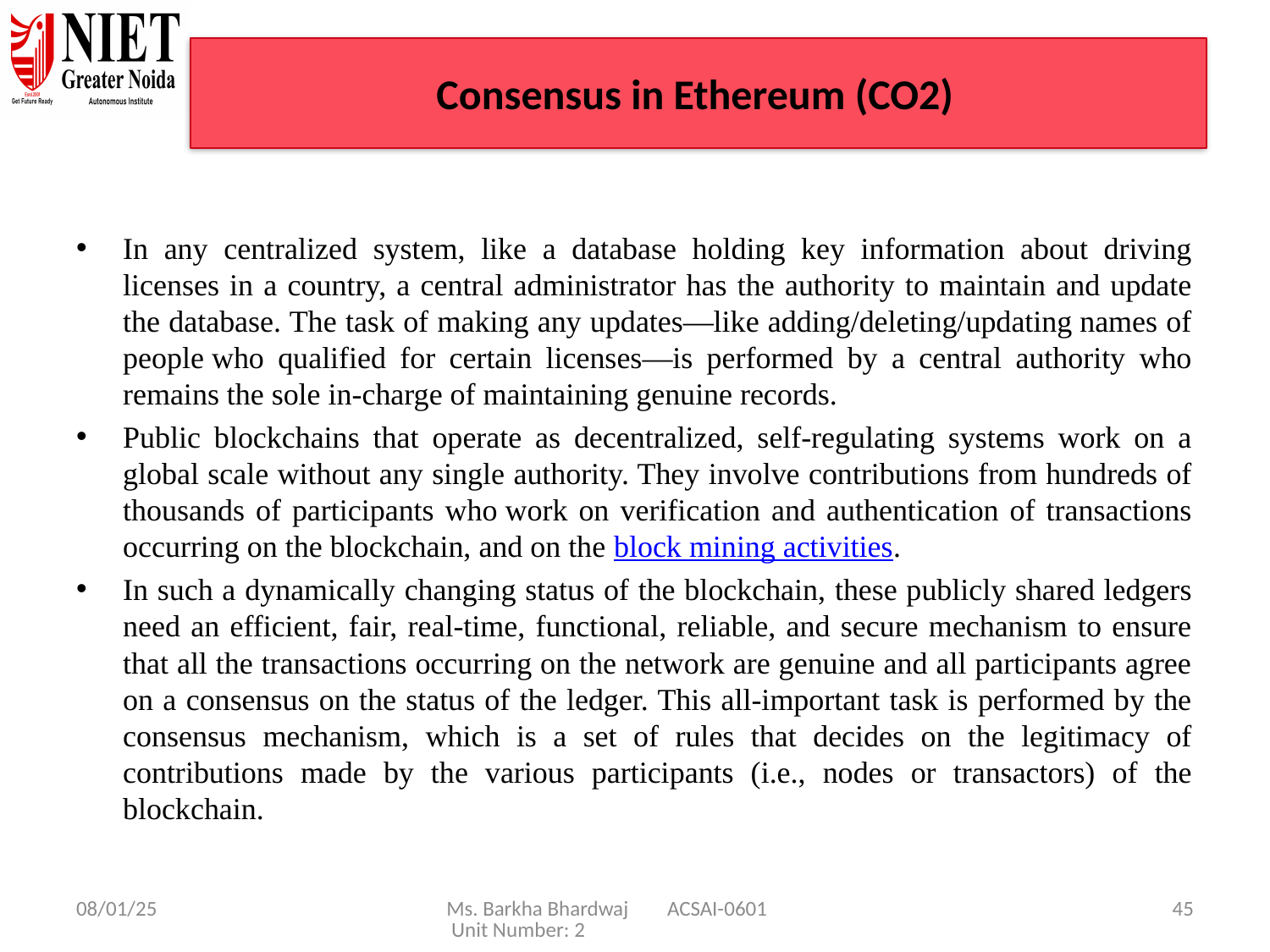

# Consensus in Ethereum (CO2)
In any centralized system, like a database holding key information about driving licenses in a country, a central administrator has the authority to maintain and update the database. The task of making any updates—like adding/deleting/updating names of people who qualified for certain licenses—is performed by a central authority who remains the sole in-charge of maintaining genuine records.
Public blockchains that operate as decentralized, self-regulating systems work on a global scale without any single authority. They involve contributions from hundreds of thousands of participants who work on verification and authentication of transactions occurring on the blockchain, and on the block mining activities.
In such a dynamically changing status of the blockchain, these publicly shared ledgers need an efficient, fair, real-time, functional, reliable, and secure mechanism to ensure that all the transactions occurring on the network are genuine and all participants agree on a consensus on the status of the ledger. This all-important task is performed by the consensus mechanism, which is a set of rules that decides on the legitimacy of contributions made by the various participants (i.e., nodes or transactors) of the blockchain.

08/01/25
Ms. Barkha Bhardwaj        ACSAI-0601            Unit Number: 2
45